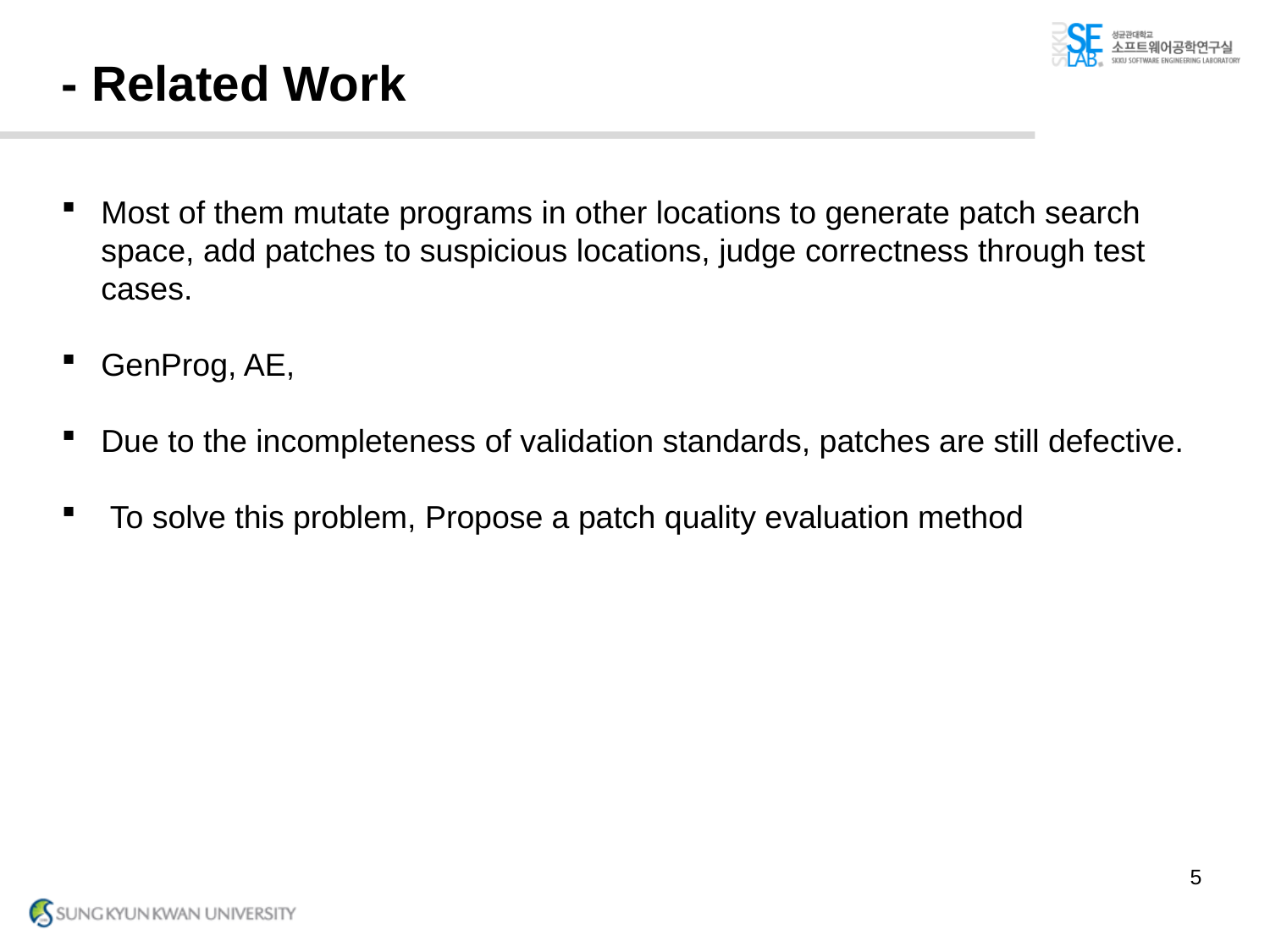

# - Related Work
Most of them mutate programs in other locations to generate patch search space, add patches to suspicious locations, judge correctness through test cases.

GenProg, AE,

Due to the incompleteness of validation standards, patches are still defective.

 To solve this problem, Propose a patch quality evaluation method

5